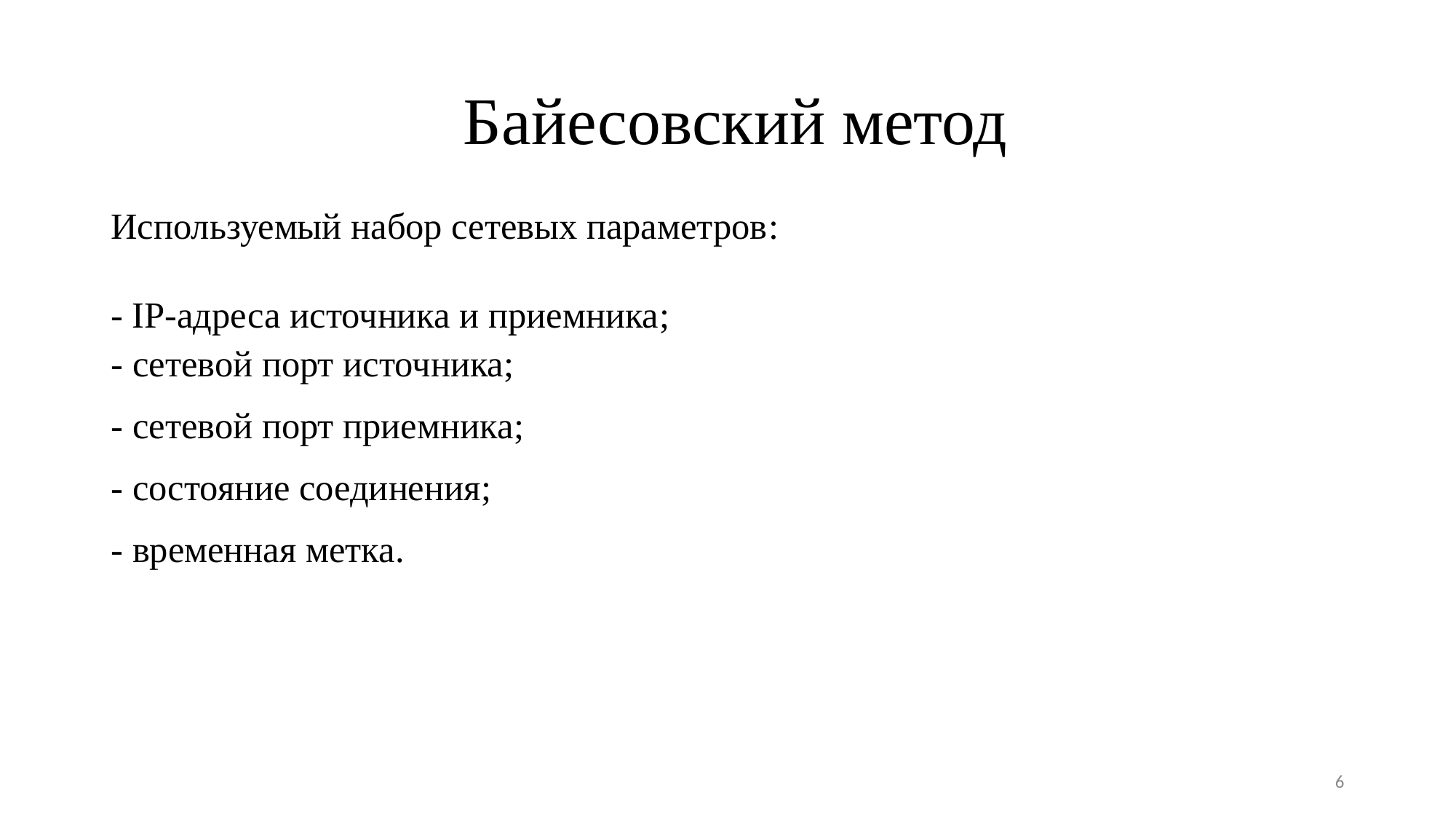

# Байесовский метод
Используемый набор сетевых параметров:

- IP-адреса источника и приемника;
- сетевой порт источника;
- сетевой порт приемника;
- состояние соединения;
- временная метка.

6